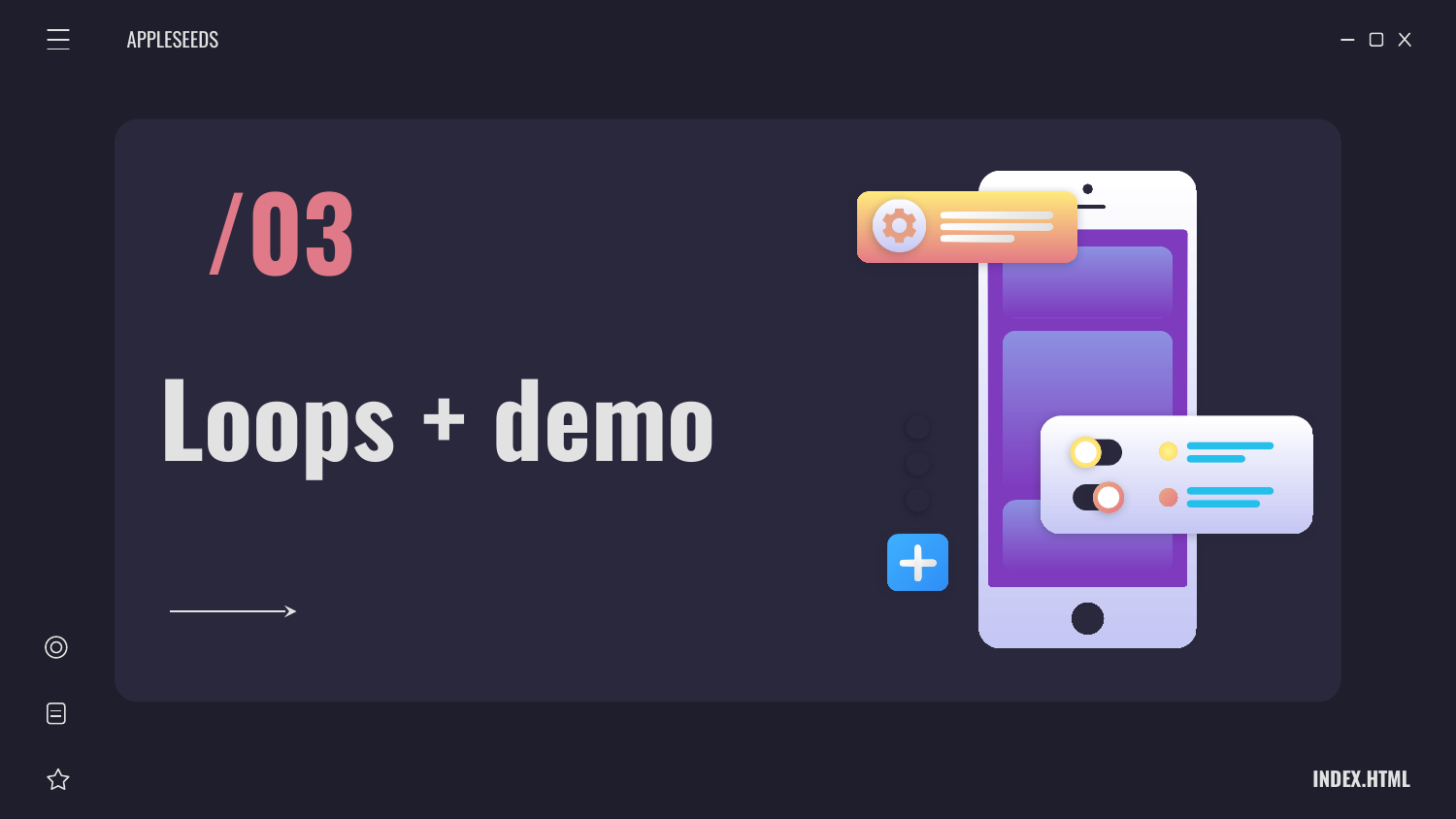

APPLESEEDS

/03

# Loops + demo

INDEX.HTML